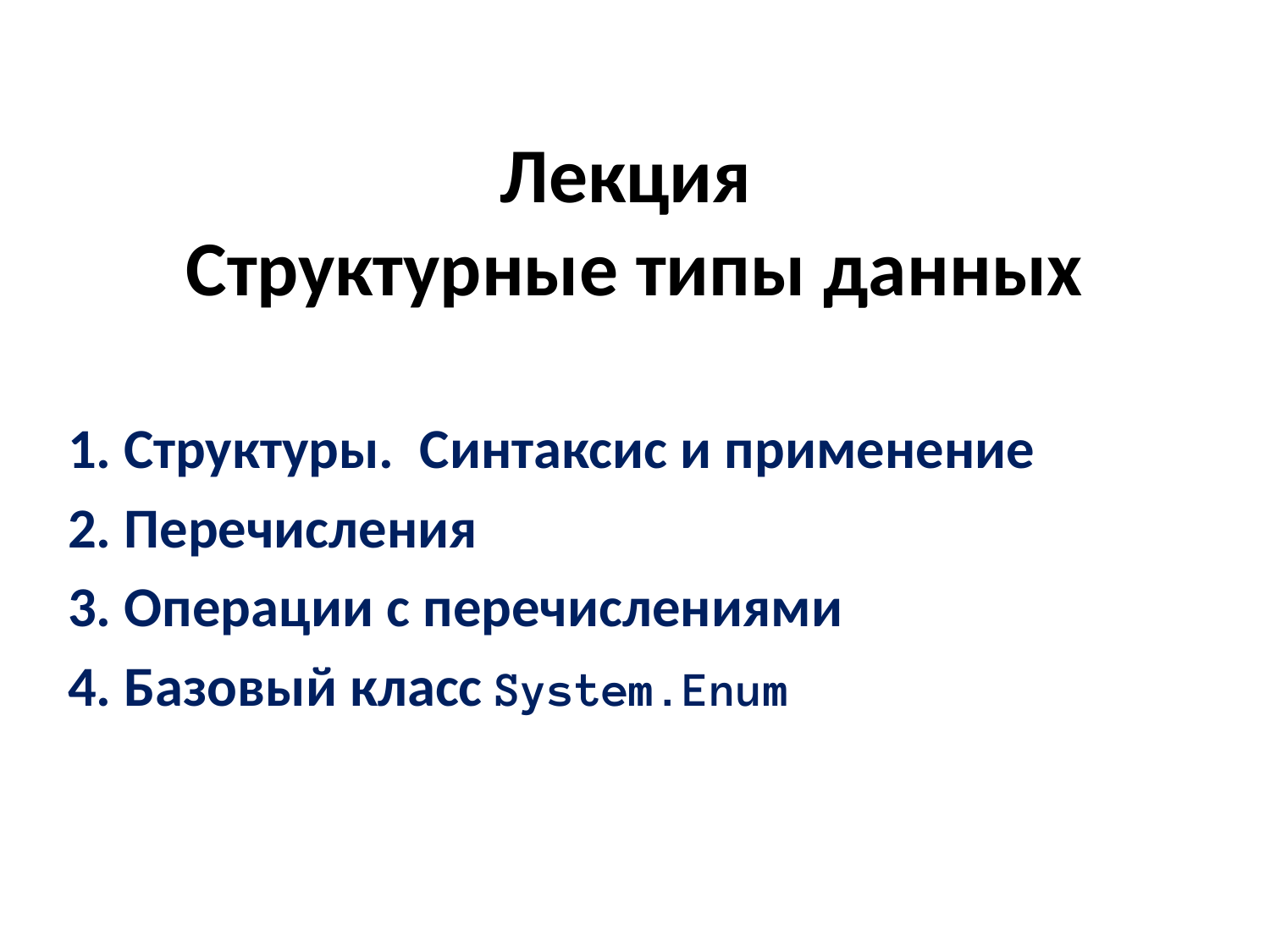

# Лекция Структурные типы данных
1. Структуры.  Синтаксис и применение
2. Перечисления
3. Операции с перечислениями
4. Базовый класс System.Enum